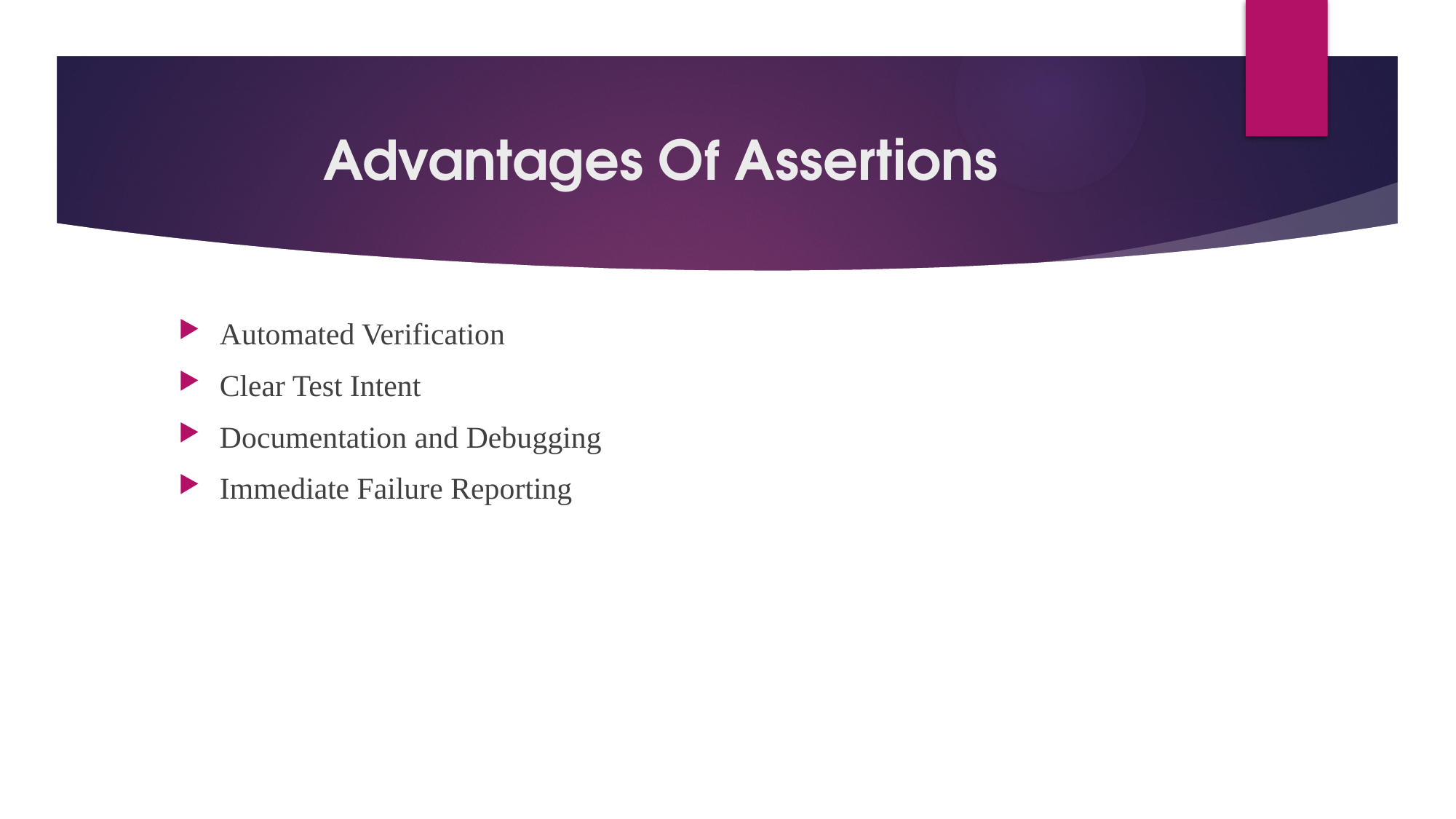

# Advantages Of Assertions
Automated Verification
Clear Test Intent
Documentation and Debugging
Immediate Failure Reporting